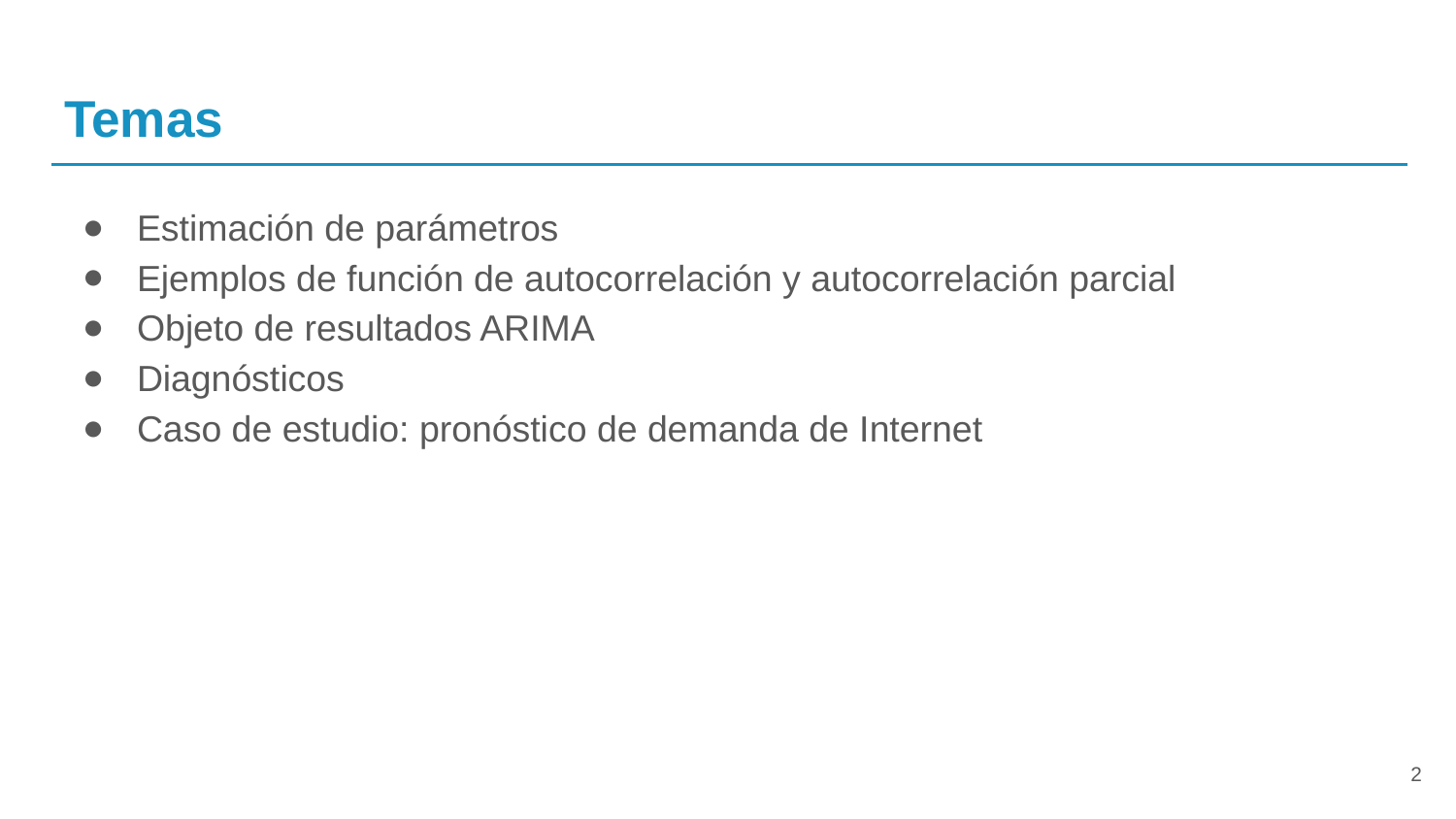

# Temas
Estimación de parámetros
Ejemplos de función de autocorrelación y autocorrelación parcial
Objeto de resultados ARIMA
Diagnósticos
Caso de estudio: pronóstico de demanda de Internet
2